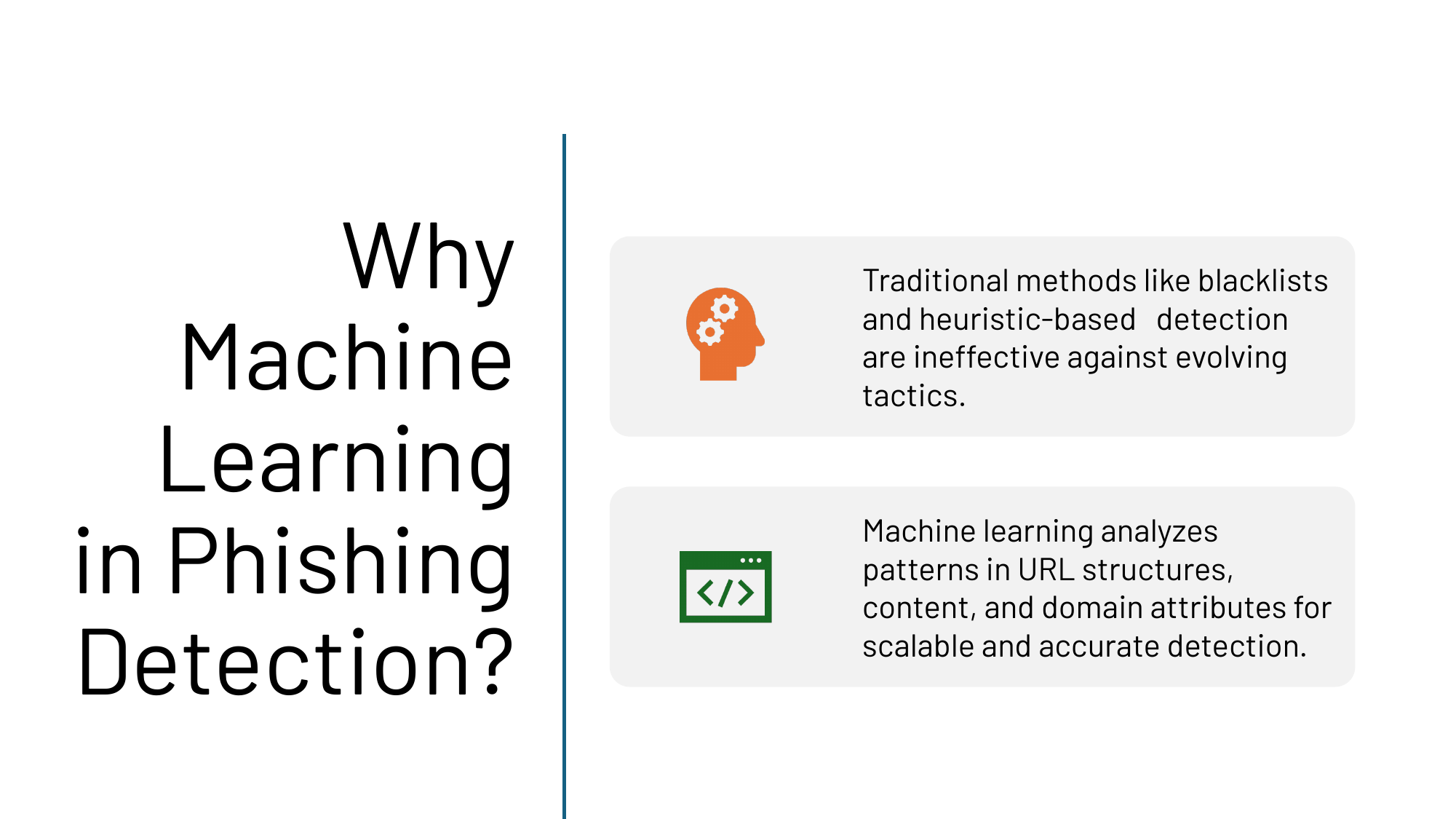

# Why Machine Learning in Phishing Detection?
Traditional methods like blacklists and heuristic-based   detection are ineffective against evolving tactics.
Machine learning analyzes patterns in URL structures, content, and domain attributes for scalable and accurate detection.